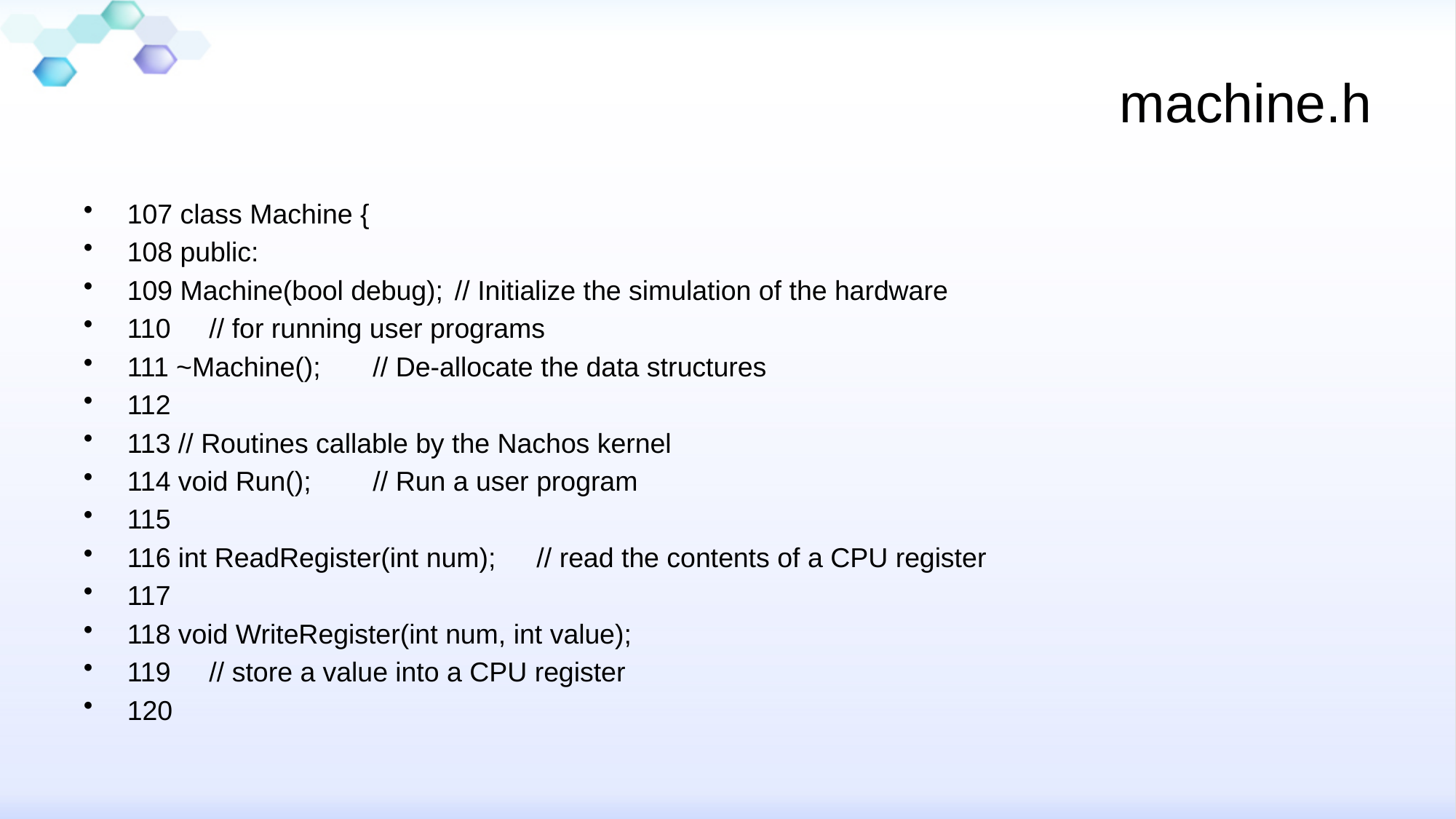

# machine.h
107 class Machine {
108 public:
109 Machine(bool debug); 	// Initialize the simulation of the hardware
110 				// for running user programs
111 ~Machine(); 		// De-allocate the data structures
112
113 // Routines callable by the Nachos kernel
114 void Run(); 		// Run a user program
115
116 int ReadRegister(int num); 	// read the contents of a CPU register
117
118 void WriteRegister(int num, int value);
119 				// store a value into a CPU register
120